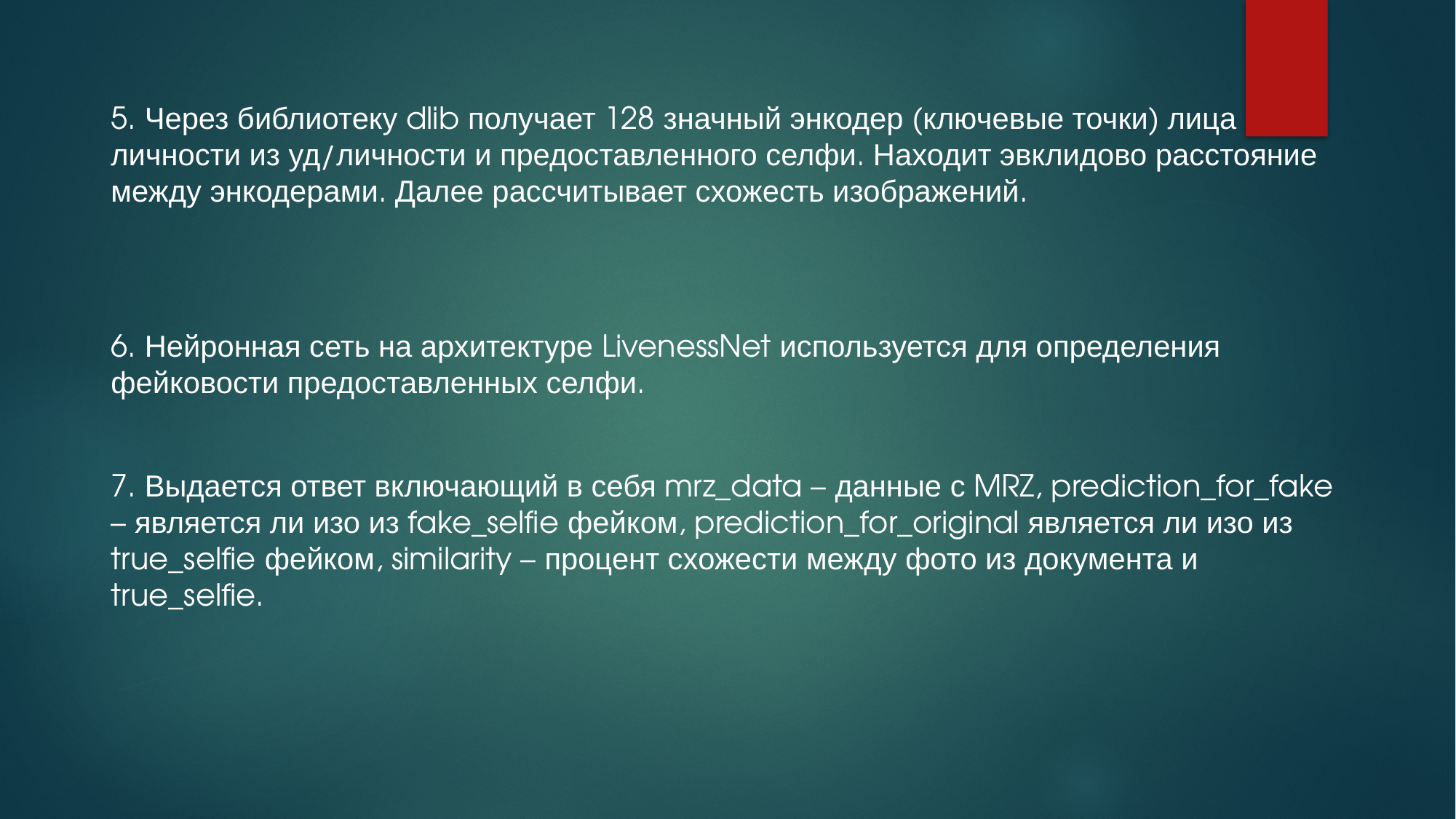

5. Через библиотеку dlib получает 128 значный энкодер (ключевые точки) лица личности из уд/личности и предоставленного селфи. Находит эвклидово расстояние между энкодерами. Далее рассчитывает схожесть изображений.

6. Нейронная сеть на архитектуре LivenessNet используется для определения фейковости предоставленных селфи.

7. Выдается ответ включающий в себя mrz_data – данные с MRZ, prediction_for_fake – является ли изо из fake_selfie фейком, prediction_for_original является ли изо из true_selfie фейком, similarity – процент схожести между фото из документа и true_selfie.